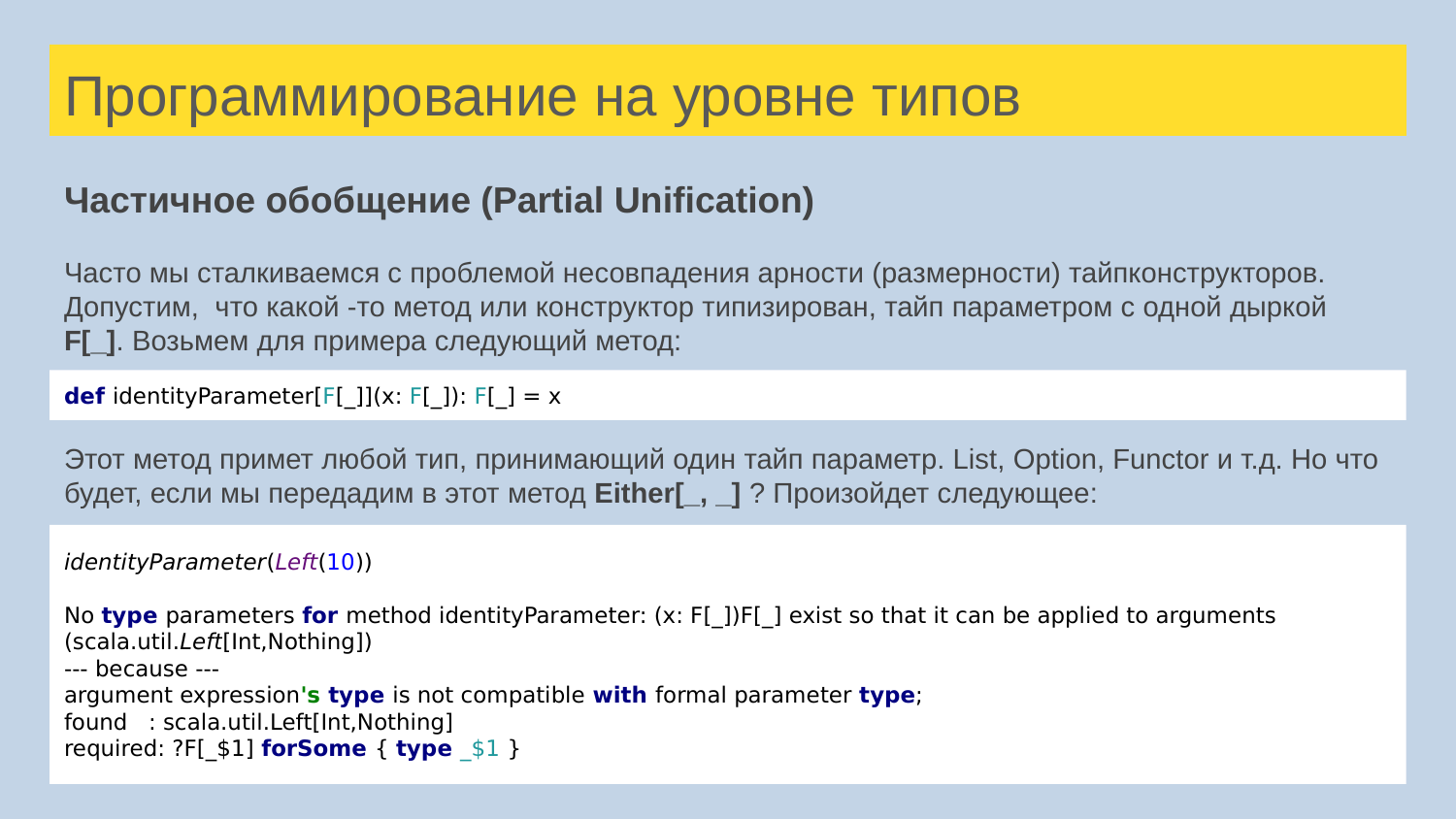

# Программирование на уровне типов
Частичное обобщение (Partial Unification)

Часто мы сталкиваемся с проблемой несовпадения арности (размерности) тайпконструкторов.
Допустим,  что какой -то метод или конструктор типизирован, тайп параметром с одной дыркой F[_]. Возьмем для примера следующий метод:

def identityParameter[F[_]](x: F[_]): F[_] = x
Этот метод примет любой тип, принимающий один тайп параметр. List, Option, Functor и т.д. Но что будет, если мы передадим в этот метод Either[_, _] ? Произойдет следующее:
identityParameter(Left(10))

No type parameters for method identityParameter: (x: F[_])F[_] exist so that it can be applied to arguments (scala.util.Left[Int,Nothing])
--- because ---
argument expression's type is not compatible with formal parameter type;
found   : scala.util.Left[Int,Nothing]
required: ?F[_$1] forSome { type _$1 }